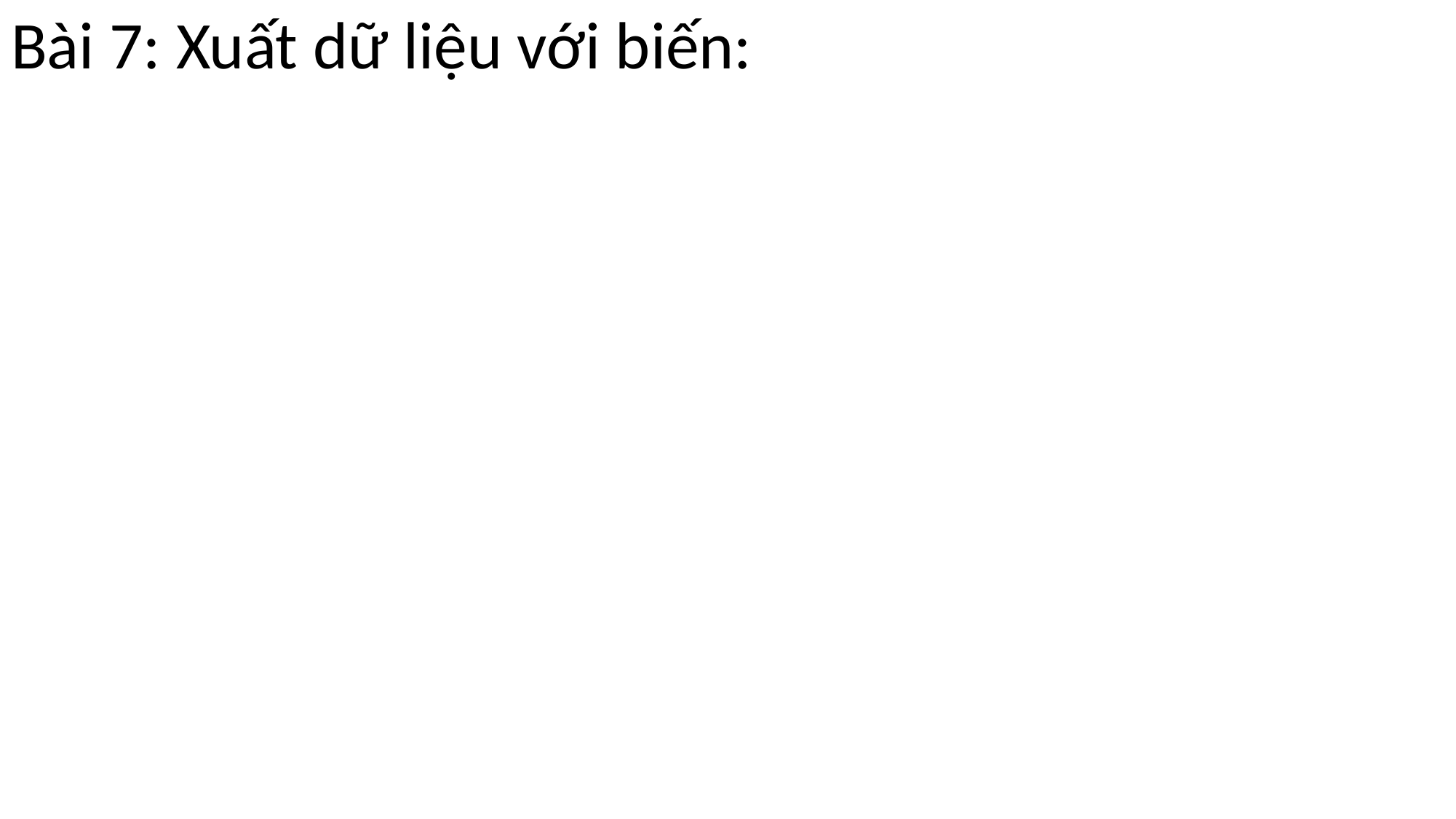

# Bài 7: Xuất dữ liệu với biến: